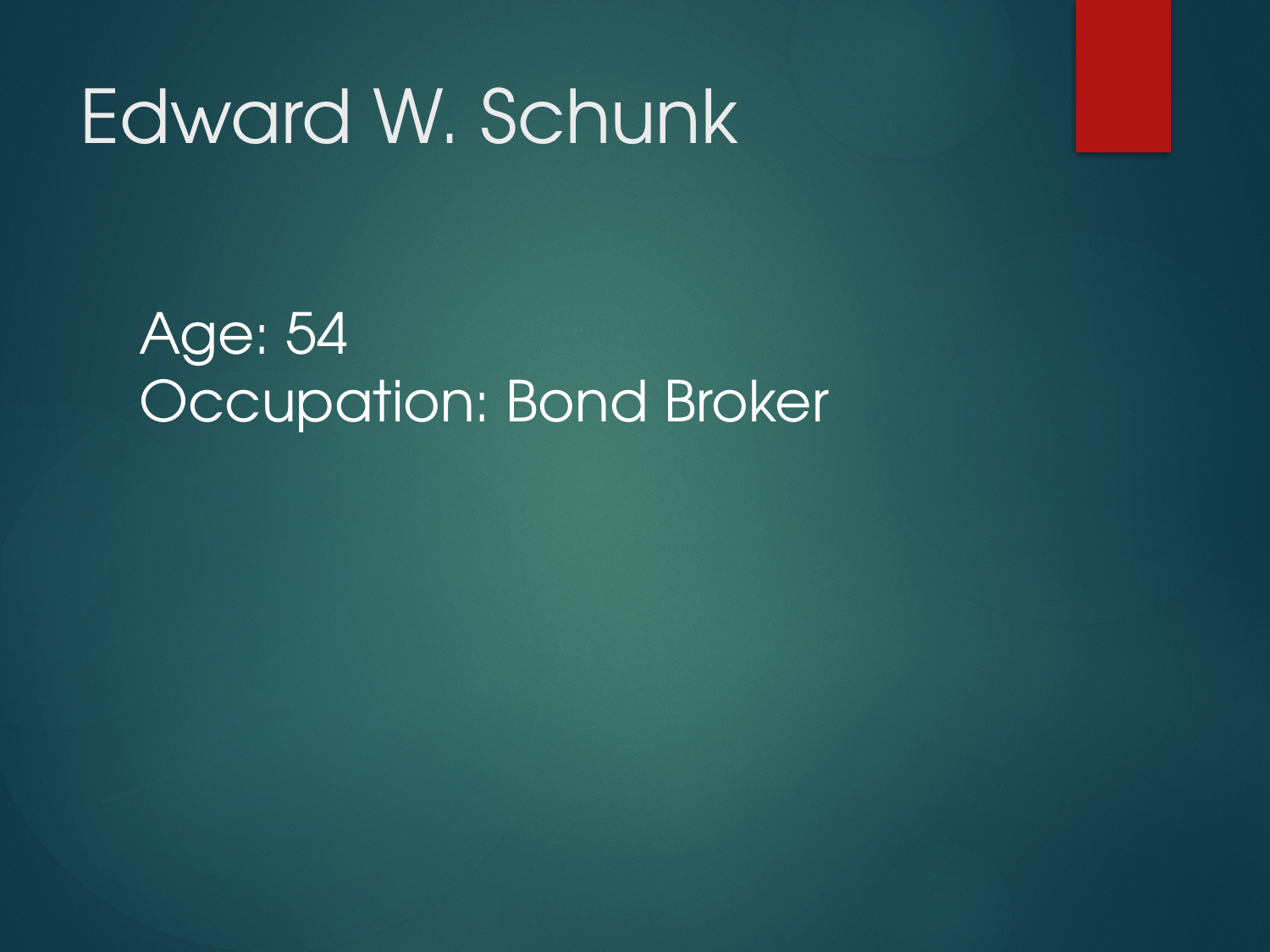

# Edward W. Schunk

Age: 54
Occupation: Bond Broker